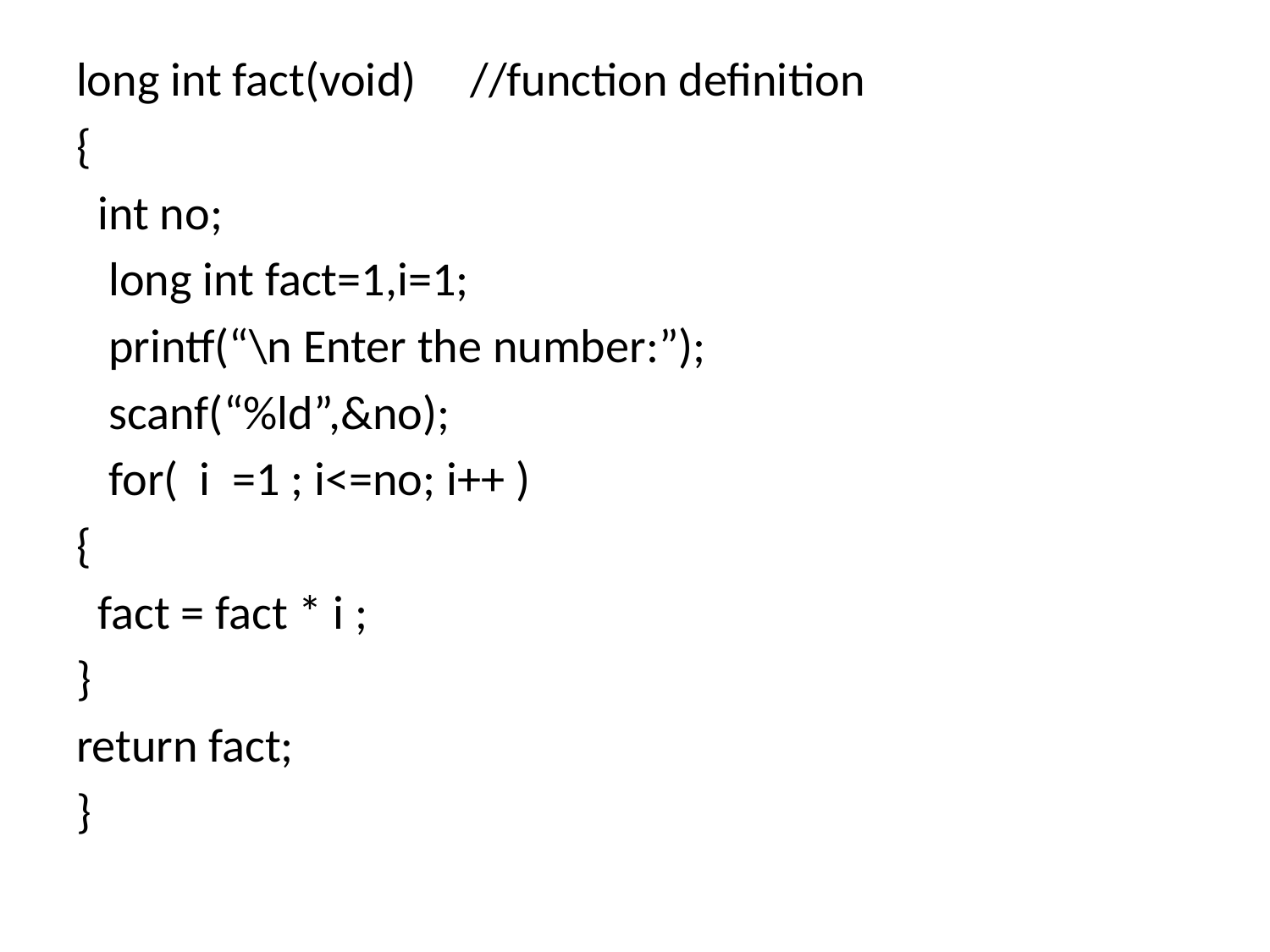

long int fact(void)     //function definition
{
  int no;
   long int fact=1,i=1;
   printf(“\n Enter the number:”);
   scanf(“%ld”,&no);
   for(  i  =1 ; i<=no; i++ )
{
  fact = fact * i ;
}
return fact;
}